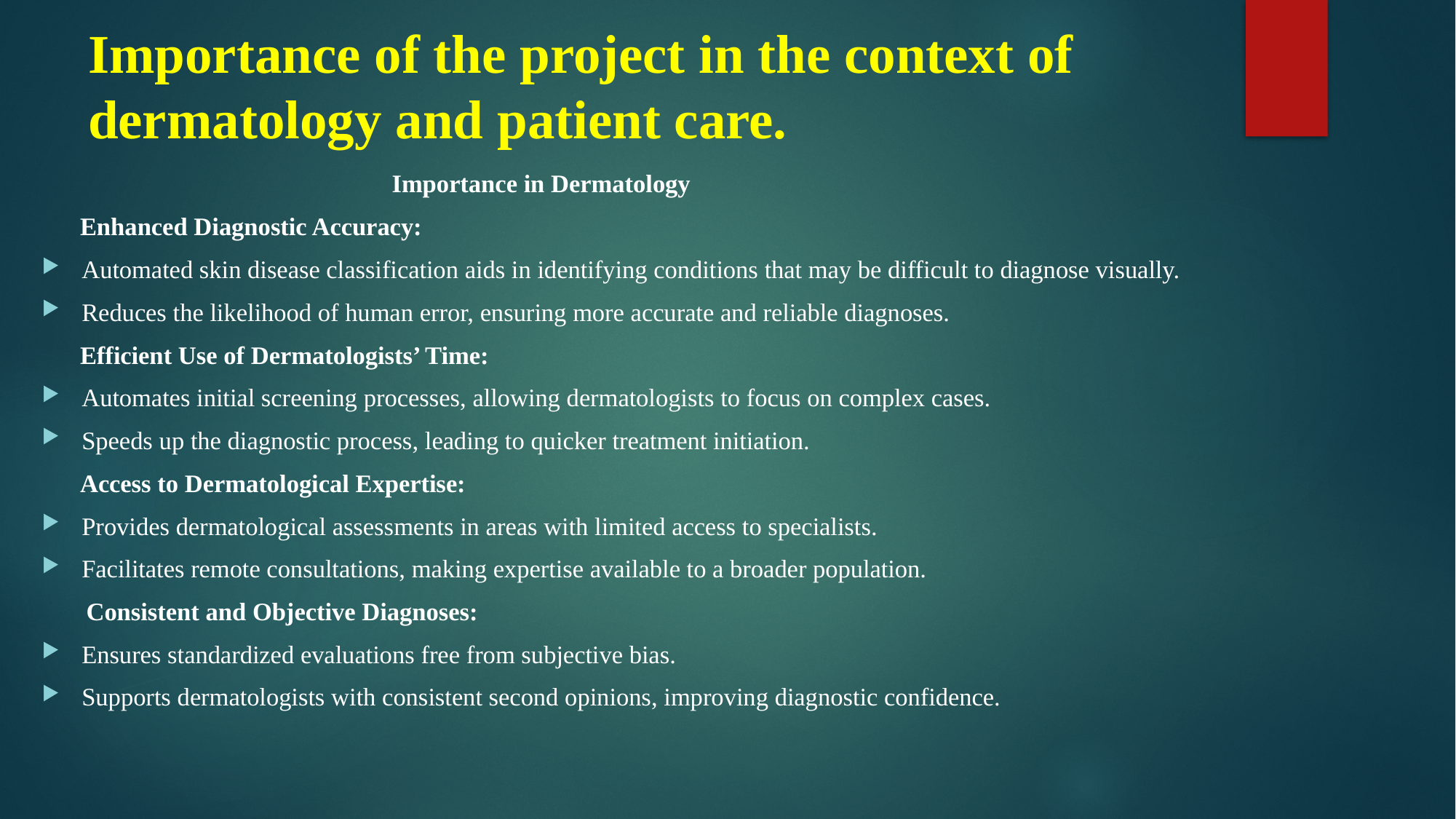

# Importance of the project in the context of dermatology and patient care.
                                                       Importance in Dermatology
      Enhanced Diagnostic Accuracy:
Automated skin disease classification aids in identifying conditions that may be difficult to diagnose visually.
Reduces the likelihood of human error, ensuring more accurate and reliable diagnoses.
      Efficient Use of Dermatologists’ Time:
Automates initial screening processes, allowing dermatologists to focus on complex cases.
Speeds up the diagnostic process, leading to quicker treatment initiation.
      Access to Dermatological Expertise:
Provides dermatological assessments in areas with limited access to specialists.
Facilitates remote consultations, making expertise available to a broader population.
       Consistent and Objective Diagnoses:
Ensures standardized evaluations free from subjective bias.
Supports dermatologists with consistent second opinions, improving diagnostic confidence.